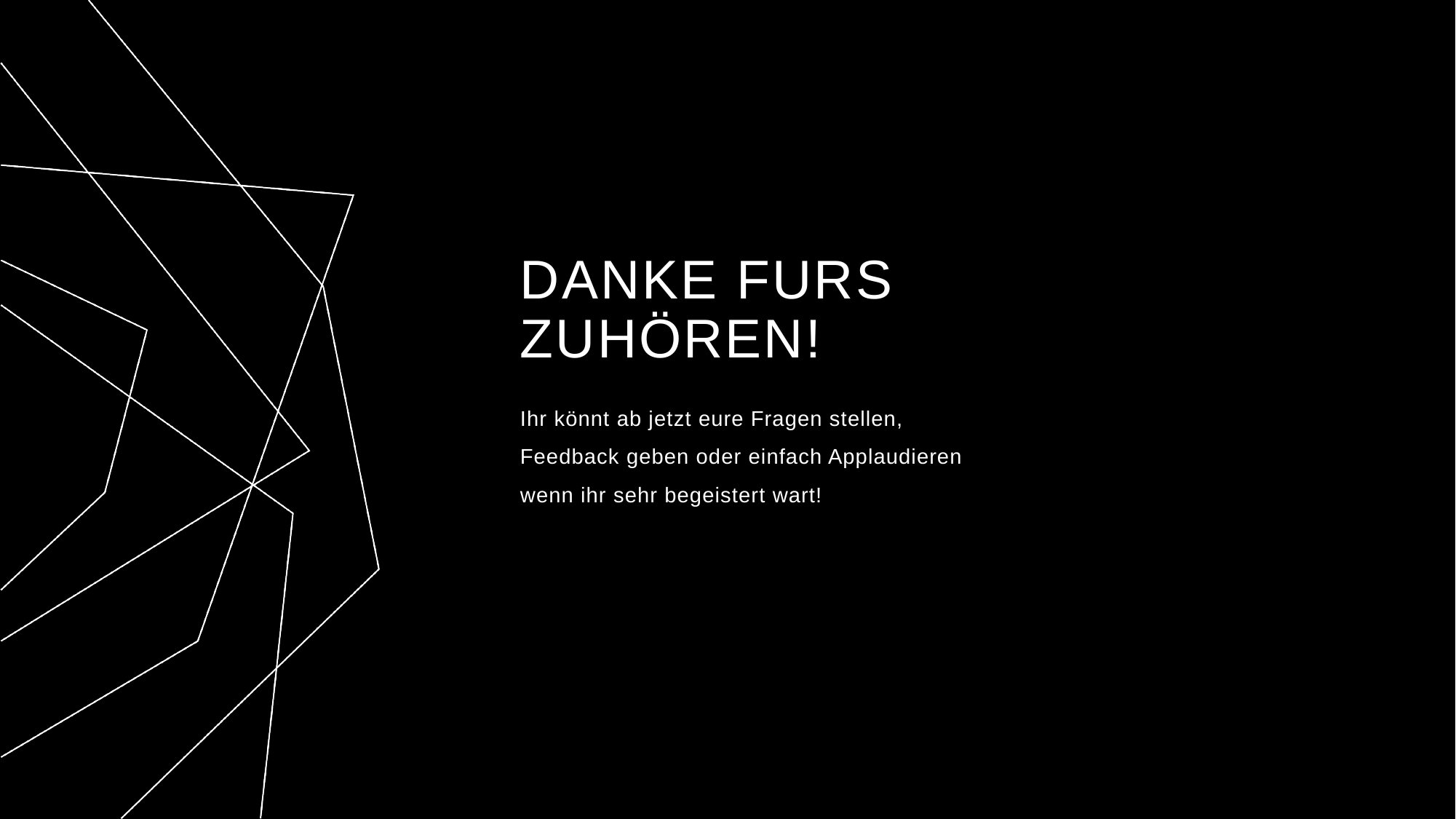

# Danke furs Zuhören!
Ihr könnt ab jetzt eure Fragen stellen, Feedback geben oder einfach Applaudieren wenn ihr sehr begeistert wart!